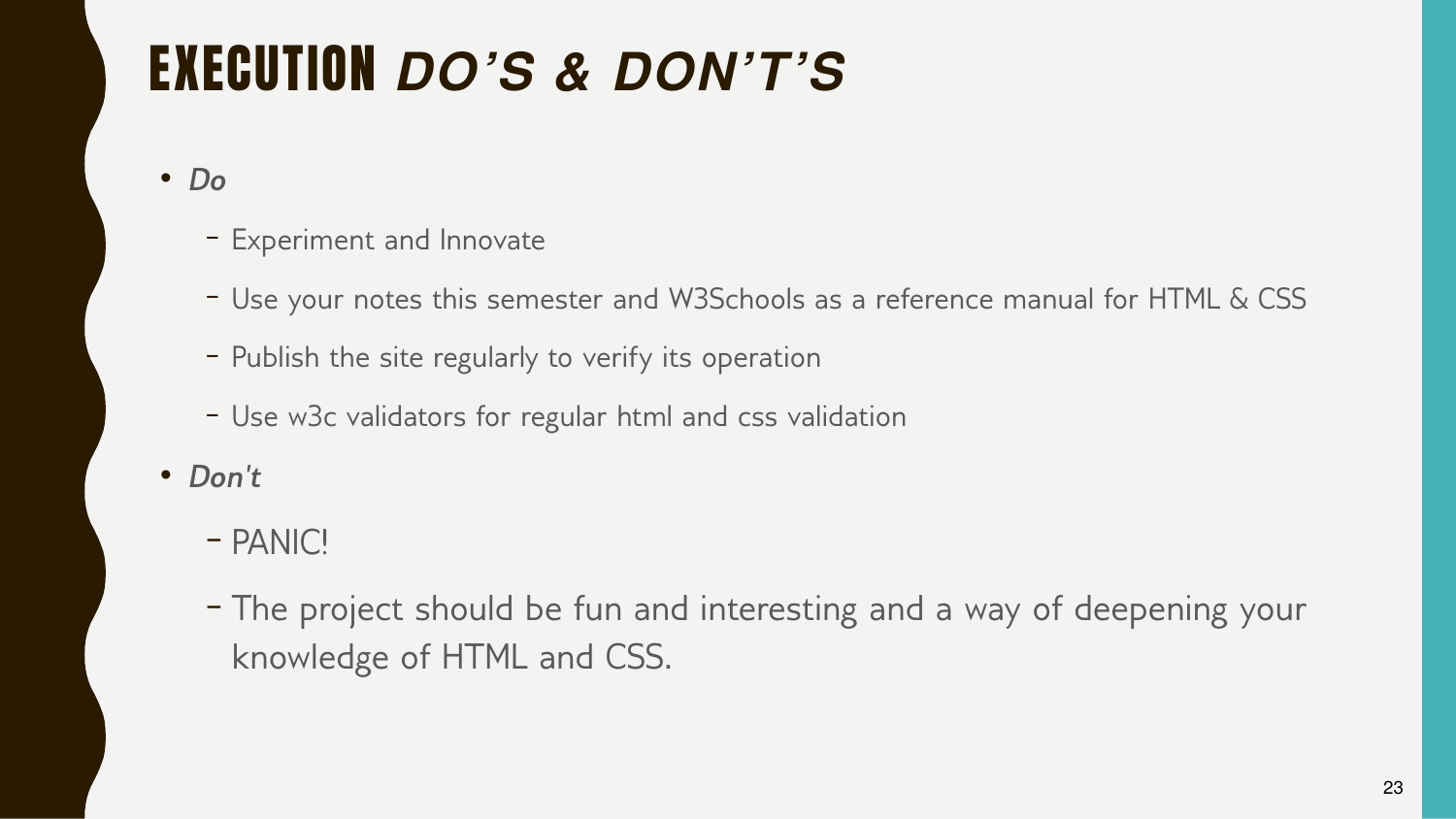

# Execution Do’s & Don’t’s
Do
Experiment and Innovate
Use your notes this semester and W3Schools as a reference manual for HTML & CSS
Publish the site regularly to verify its operation
Use w3c validators for regular html and css validation
Don't
PANIC!
The project should be fun and interesting and a way of deepening your knowledge of HTML and CSS.
23